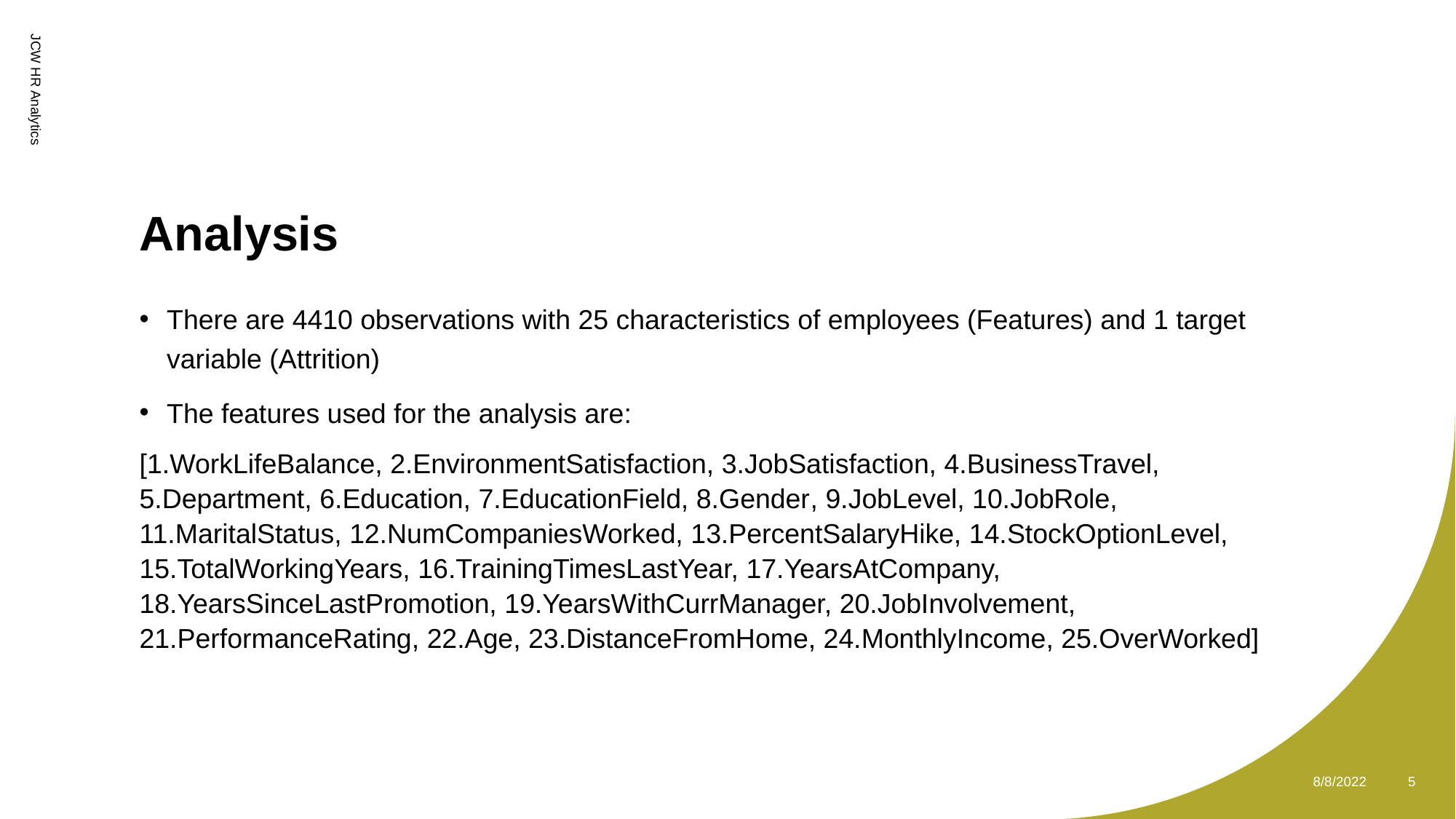

# Analysis
JCW HR Analytics
There are 4410 observations with 25 characteristics of employees (Features) and 1 target variable (Attrition)
The features used for the analysis are:
[1.WorkLifeBalance, 2.EnvironmentSatisfaction, 3.JobSatisfaction, 4.BusinessTravel, 5.Department, 6.Education, 7.EducationField, 8.Gender, 9.JobLevel, 10.JobRole, 11.MaritalStatus, 12.NumCompaniesWorked, 13.PercentSalaryHike, 14.StockOptionLevel, 15.TotalWorkingYears, 16.TrainingTimesLastYear, 17.YearsAtCompany, 18.YearsSinceLastPromotion, 19.YearsWithCurrManager, 20.JobInvolvement, 21.PerformanceRating, 22.Age, 23.DistanceFromHome, 24.MonthlyIncome, 25.OverWorked]

8/8/2022
5